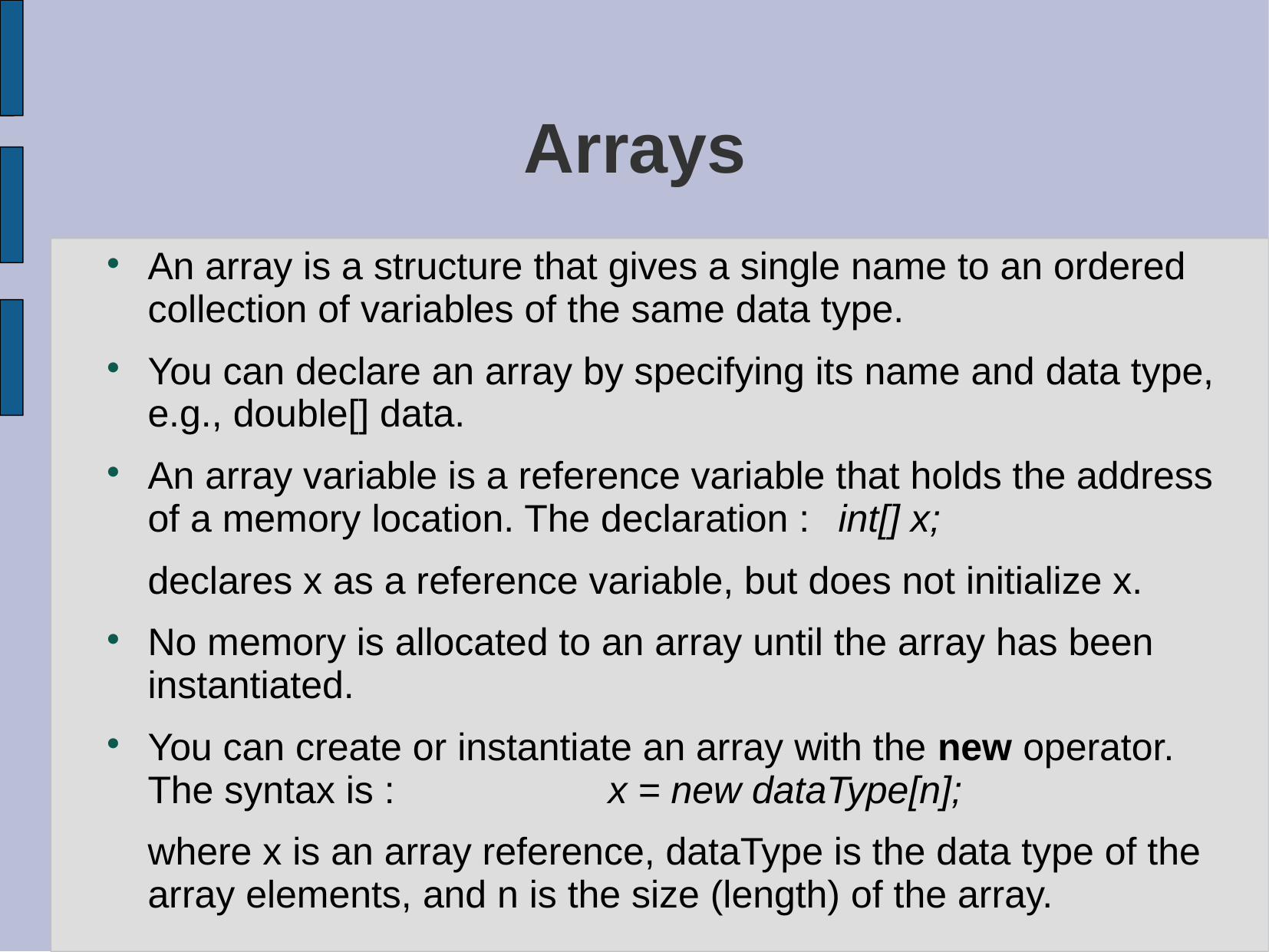

# Arrays
An array is a structure that gives a single name to an ordered collection of variables of the same data type.
You can declare an array by specifying its name and data type, e.g., double[] data.
An array variable is a reference variable that holds the address of a memory location. The declaration :	int[] x;
	declares x as a reference variable, but does not initialize x.
No memory is allocated to an array until the array has been instantiated.
You can create or instantiate an array with the new operator. The syntax is :		x = new dataType[n];
	where x is an array reference, dataType is the data type of the array elements, and n is the size (length) of the array.